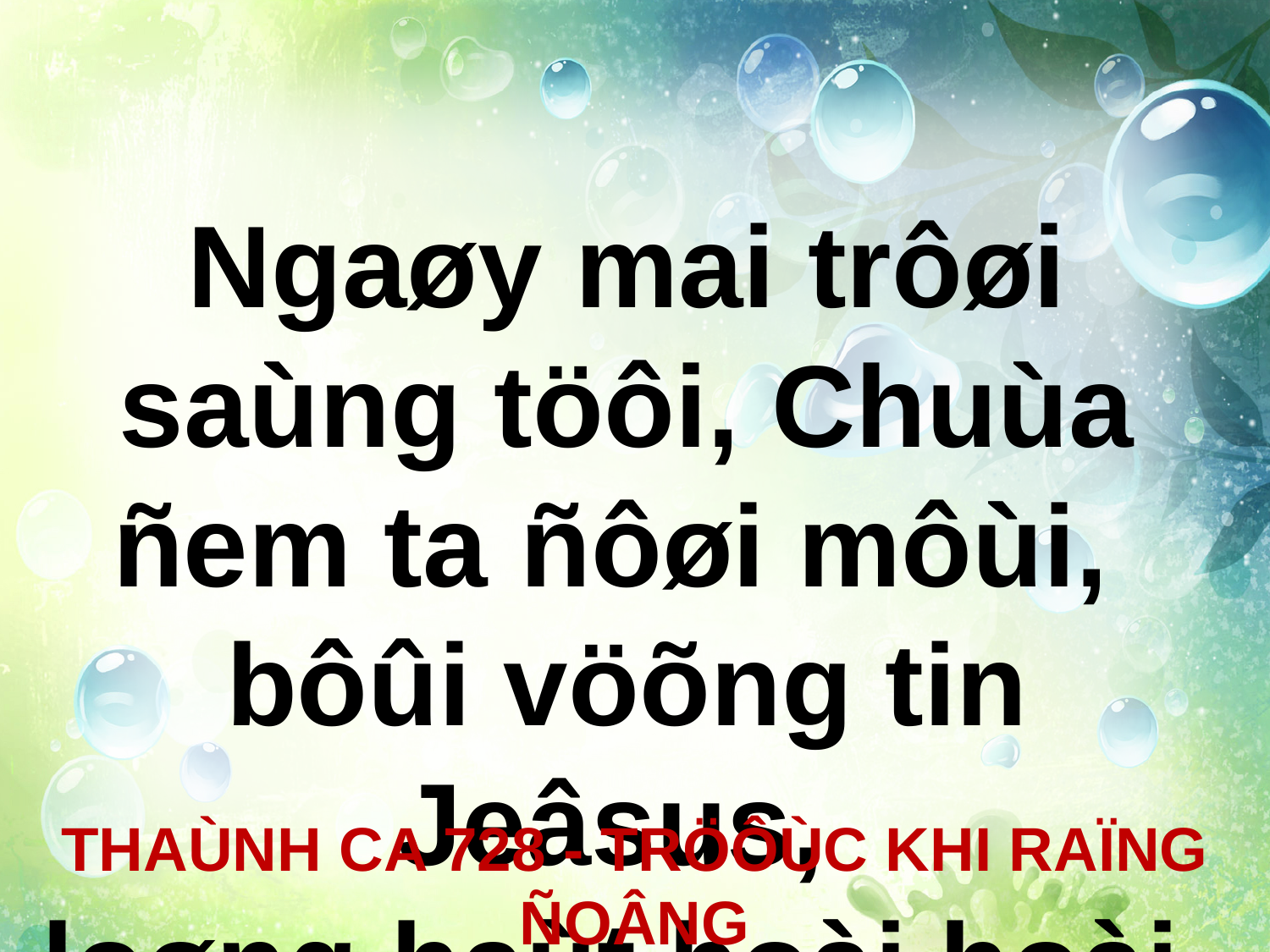

Ngaøy mai trôøi saùng töôi, Chuùa ñem ta ñôøi môùi,
bôûi vöõng tin Jeâsus,
loøng haùt boài hoài.
THAÙNH CA 728 - TRÖÔÙC KHI RAÏNG ÑOÂNG